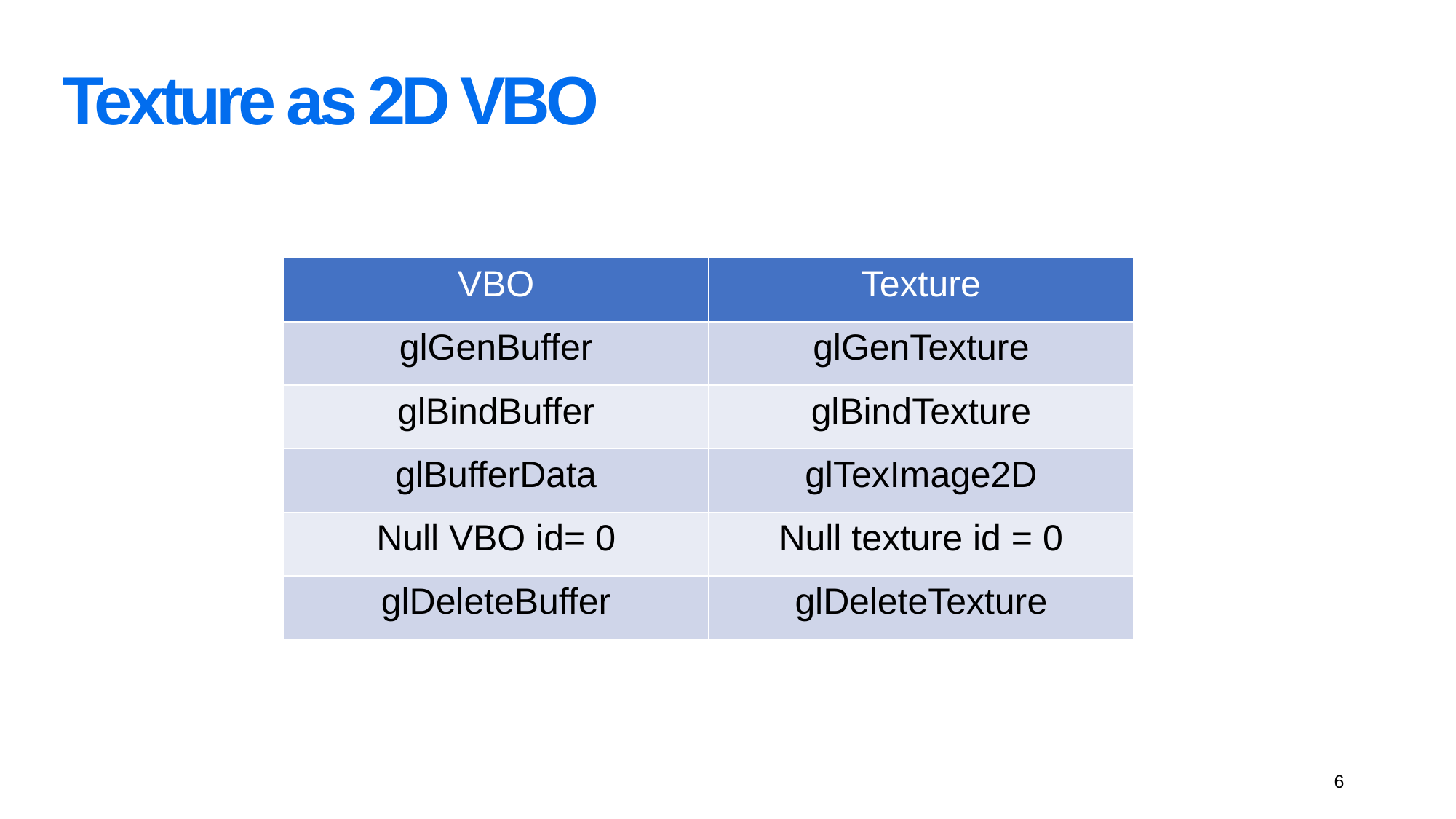

Texture as 2D VBO
| VBO | Texture |
| --- | --- |
| glGenBuffer | glGenTexture |
| glBindBuffer | glBindTexture |
| glBufferData | glTexImage2D |
| Null VBO id= 0 | Null texture id = 0 |
| glDeleteBuffer | glDeleteTexture |
6